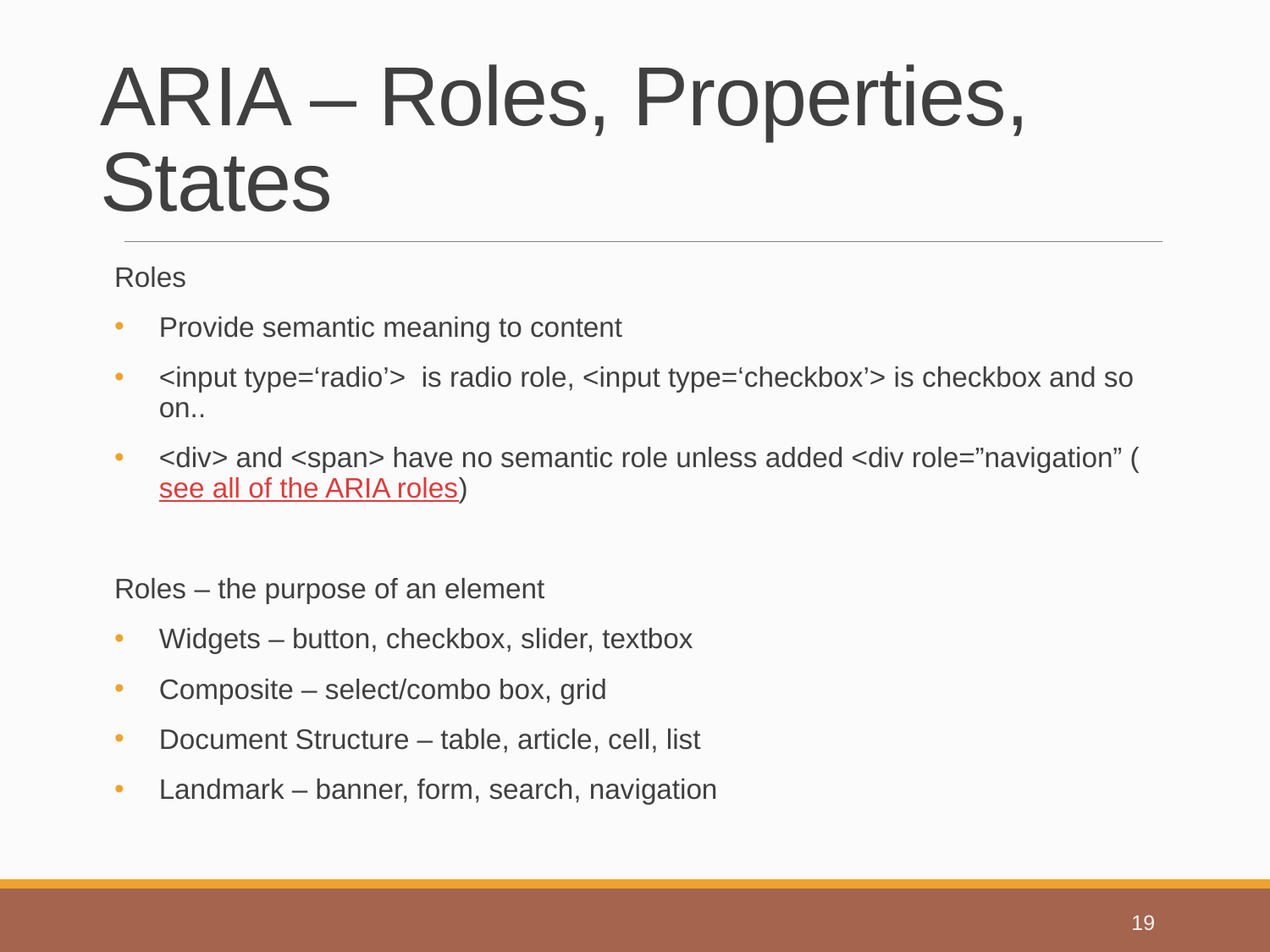

# ARIA – Roles, Properties, States
Roles
Provide semantic meaning to content
<input type=‘radio’>  is radio role, <input type=‘checkbox’> is checkbox and so on..
<div> and <span> have no semantic role unless added <div role=”navigation” (see all of the ARIA roles)

Roles – the purpose of an element
Widgets – button, checkbox, slider, textbox
Composite – select/combo box, grid
Document Structure – table, article, cell, list
Landmark – banner, form, search, navigation

19